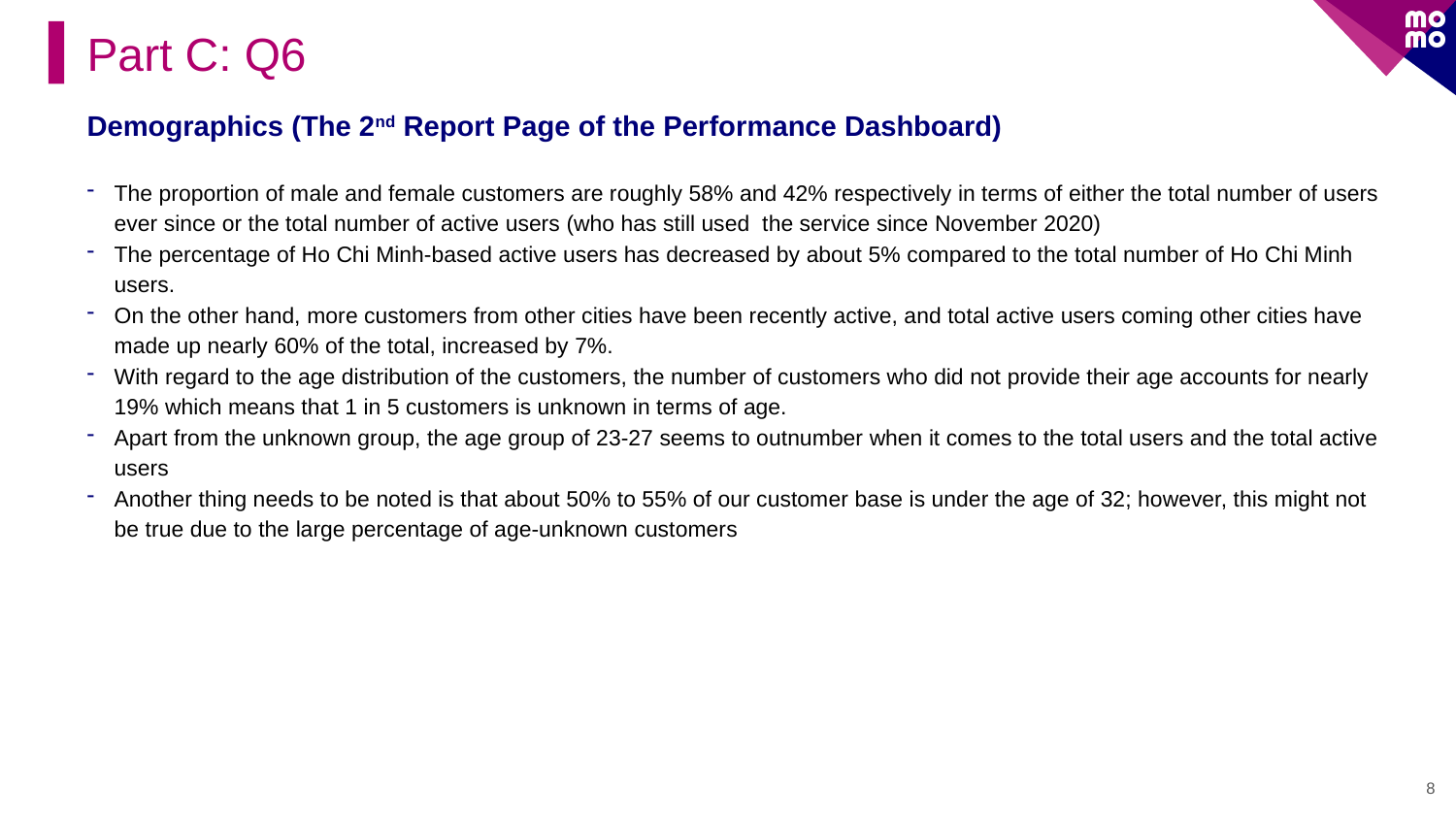

Part C: Q6
Demographics (The 2nd Report Page of the Performance Dashboard)
The proportion of male and female customers are roughly 58% and 42% respectively in terms of either the total number of users ever since or the total number of active users (who has still used  the service since November 2020)
The percentage of Ho Chi Minh-based active users has decreased by about 5% compared to the total number of Ho Chi Minh users.
On the other hand, more customers from other cities have been recently active, and total active users coming other cities have made up nearly 60% of the total, increased by 7%.
With regard to the age distribution of the customers, the number of customers who did not provide their age accounts for nearly 19% which means that 1 in 5 customers is unknown in terms of age.
Apart from the unknown group, the age group of 23-27 seems to outnumber when it comes to the total users and the total active users
Another thing needs to be noted is that about 50% to 55% of our customer base is under the age of 32; however, this might not be true due to the large percentage of age-unknown customers
8

#